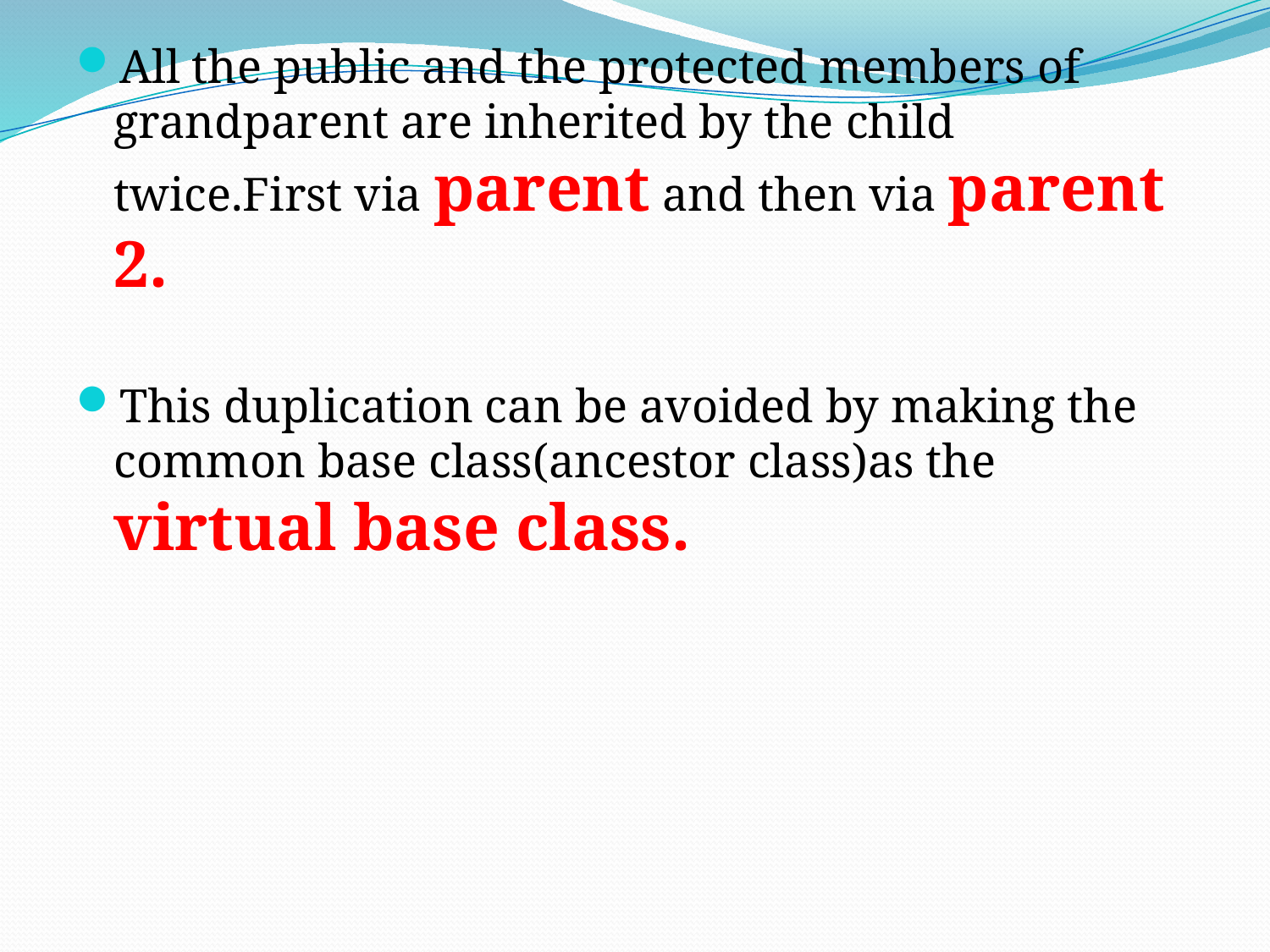

All the public and the protected members of grandparent are inherited by the child twice.First via parent and then via parent 2.

This duplication can be avoided by making the common base class(ancestor class)as the virtual base class.